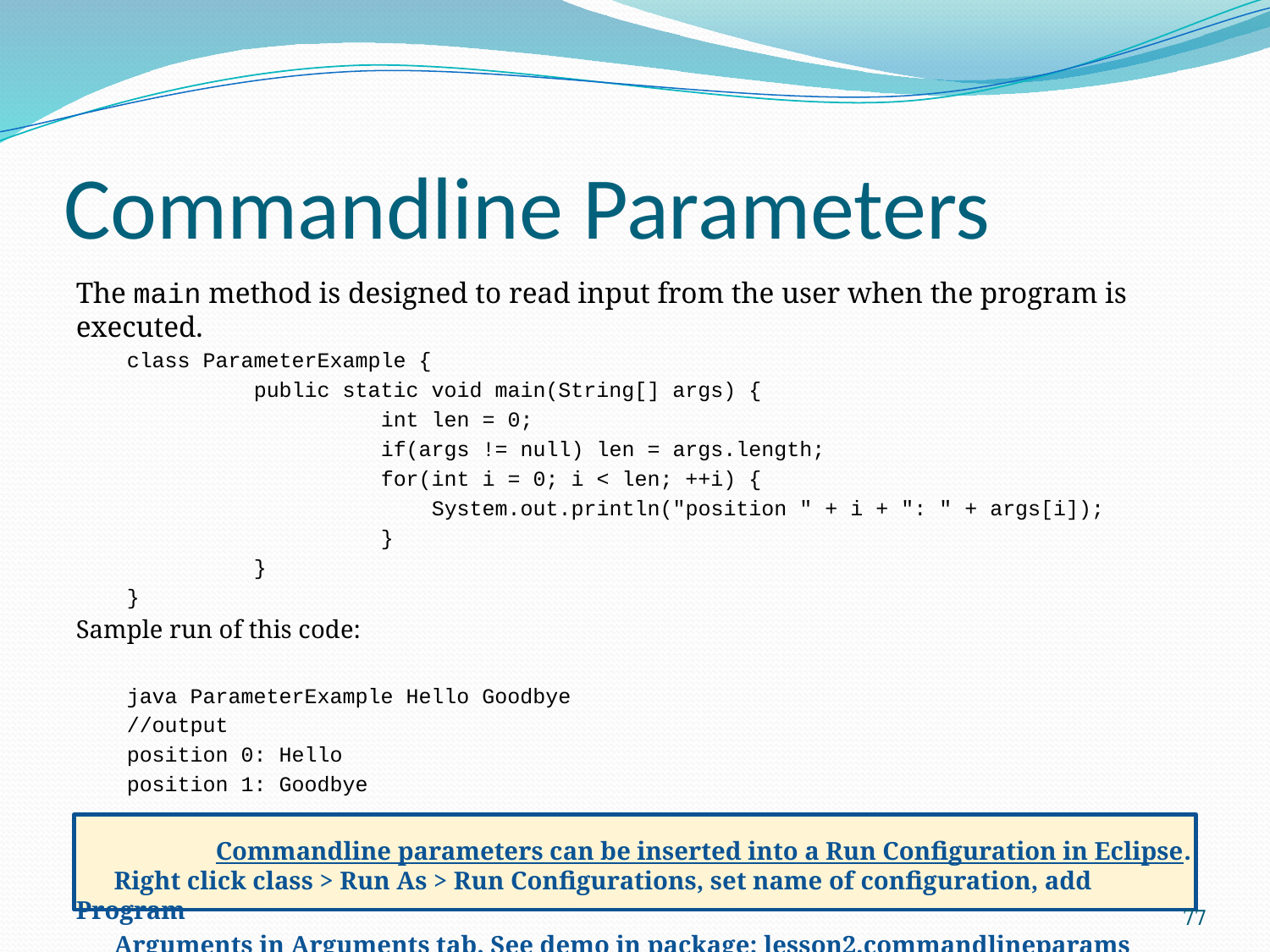

# Commandline Parameters
The main method is designed to read input from the user when the program is executed.
class ParameterExample {
	public static void main(String[] args) {
		int len = 0;
		if(args != null) len = args.length;
		for(int i = 0; i < len; ++i) {
		    System.out.println("position " + i + ": " + args[i]);
		}
	}
}
Sample run of this code:

java ParameterExample Hello Goodbye
//output
position 0: Hello
position 1: Goodbye

                      Commandline parameters can be inserted into a Run Configuration in Eclipse.
      Right click class > Run As > Run Configurations, set name of configuration, add Program
      Arguments in Arguments tab. See demo in package: lesson2.commandlineparams

77